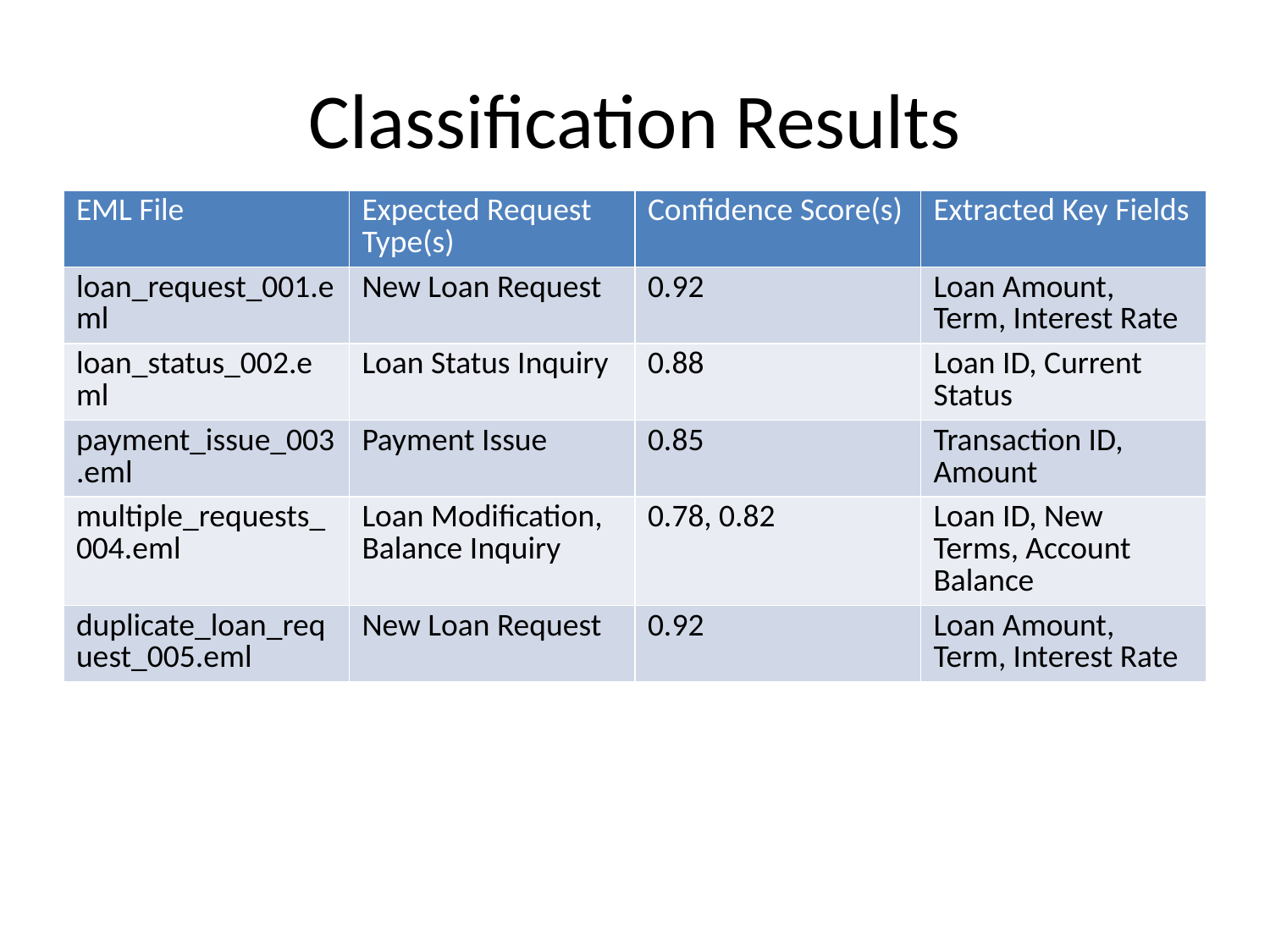

# Classification Results
| EML File | Expected Request Type(s) | Confidence Score(s) | Extracted Key Fields |
| --- | --- | --- | --- |
| loan\_request\_001.eml | New Loan Request | 0.92 | Loan Amount, Term, Interest Rate |
| loan\_status\_002.eml | Loan Status Inquiry | 0.88 | Loan ID, Current Status |
| payment\_issue\_003.eml | Payment Issue | 0.85 | Transaction ID, Amount |
| multiple\_requests\_004.eml | Loan Modification, Balance Inquiry | 0.78, 0.82 | Loan ID, New Terms, Account Balance |
| duplicate\_loan\_request\_005.eml | New Loan Request | 0.92 | Loan Amount, Term, Interest Rate |